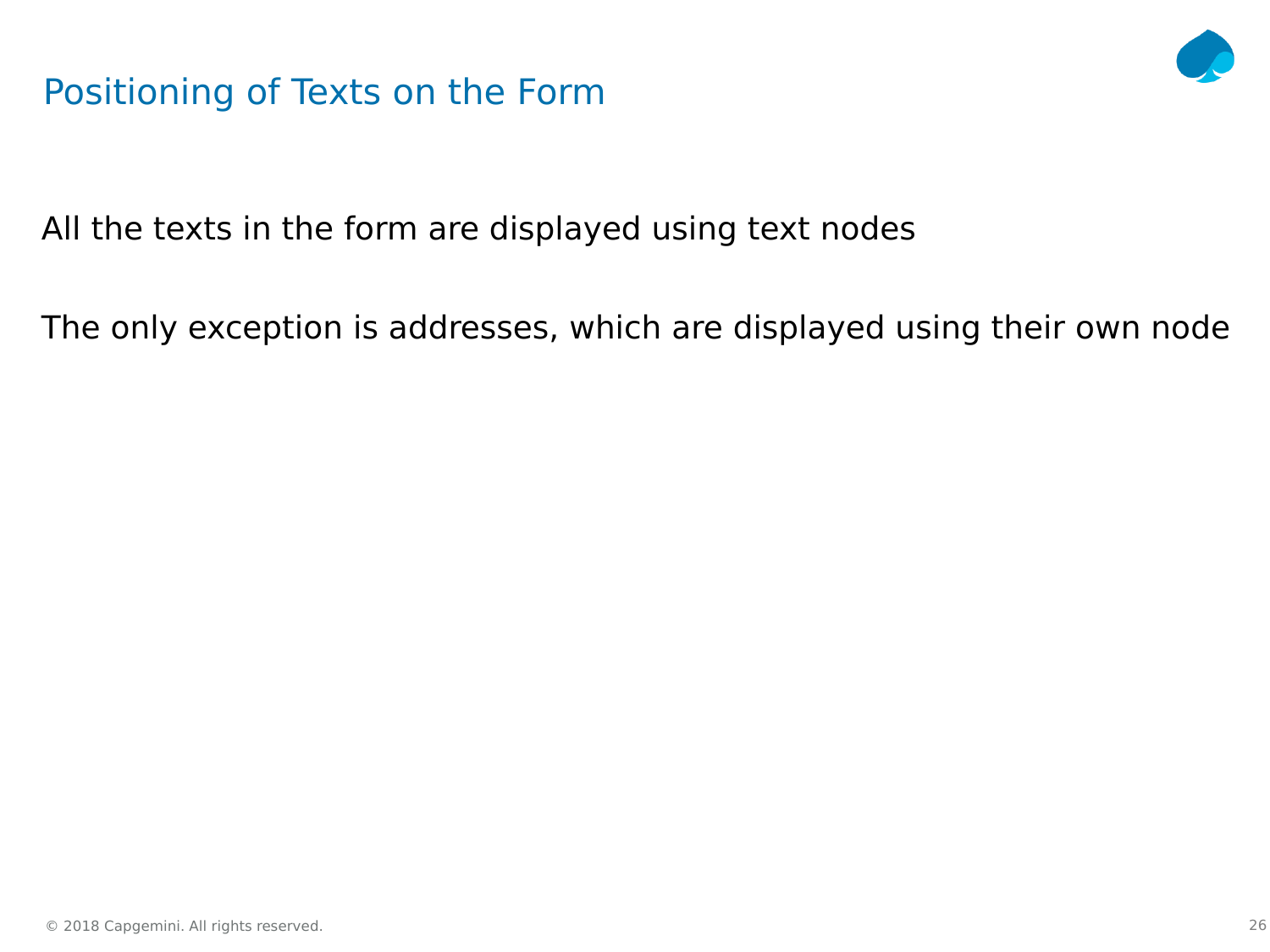

# Positioning of Texts on the Form
All the texts in the form are displayed using text nodes

The only exception is addresses, which are displayed using their own node